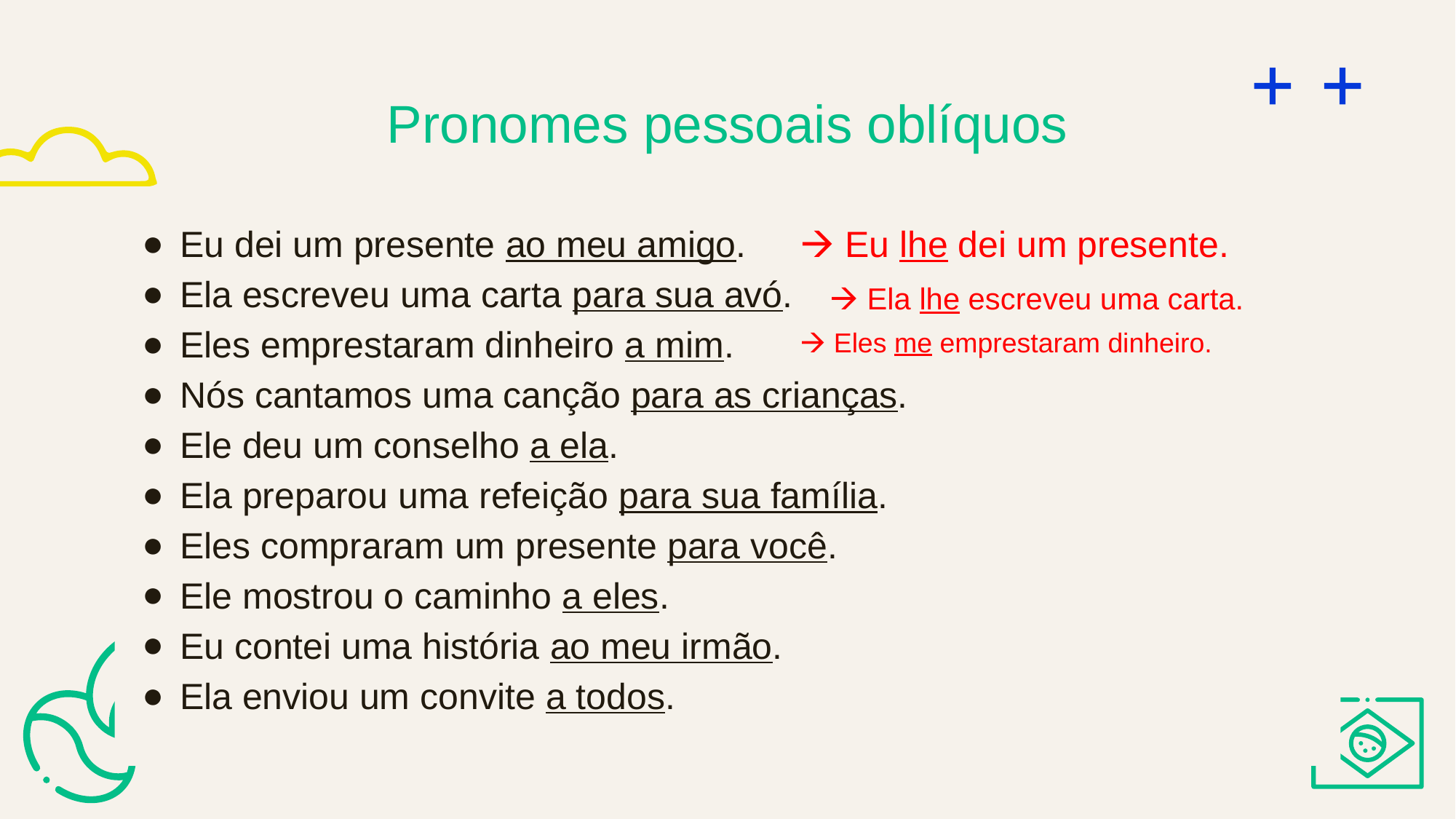

# Pronomes pessoais oblíquos
Eu dei um presente ao meu amigo.
Ela escreveu uma carta para sua avó.
Eles emprestaram dinheiro a mim.
Nós cantamos uma canção para as crianças.
Ele deu um conselho a ela.
Ela preparou uma refeição para sua família.
Eles compraram um presente para você.
Ele mostrou o caminho a eles.
Eu contei uma história ao meu irmão.
Ela enviou um convite a todos.
🡪 Eu lhe dei um presente.
🡪 Ela lhe escreveu uma carta.
🡪 Eles me emprestaram dinheiro.